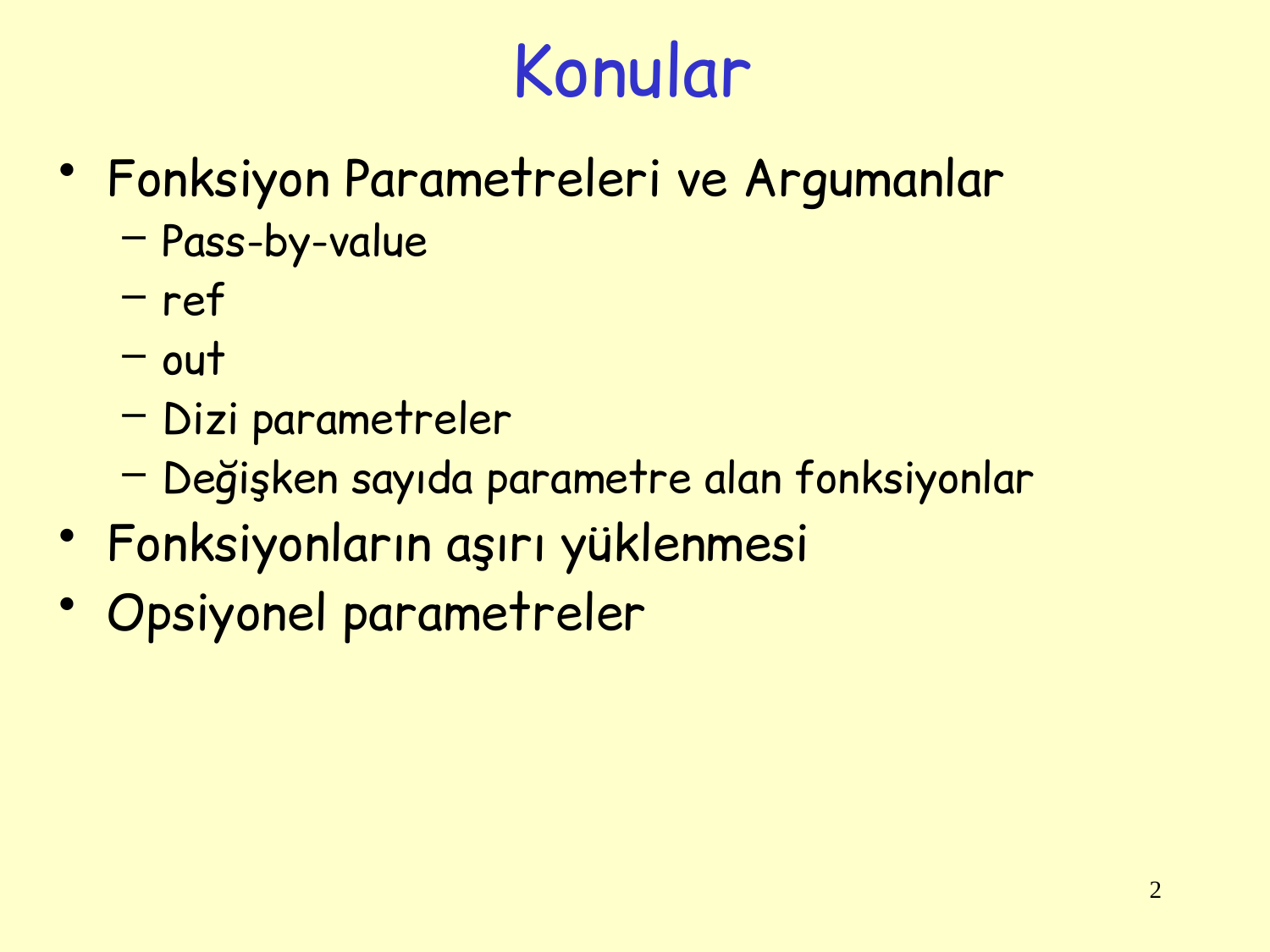

# Konular
Fonksiyon Parametreleri ve Argumanlar
Pass-by-value
ref
out
Dizi parametreler
Değişken sayıda parametre alan fonksiyonlar
Fonksiyonların aşırı yüklenmesi
Opsiyonel parametreler

2